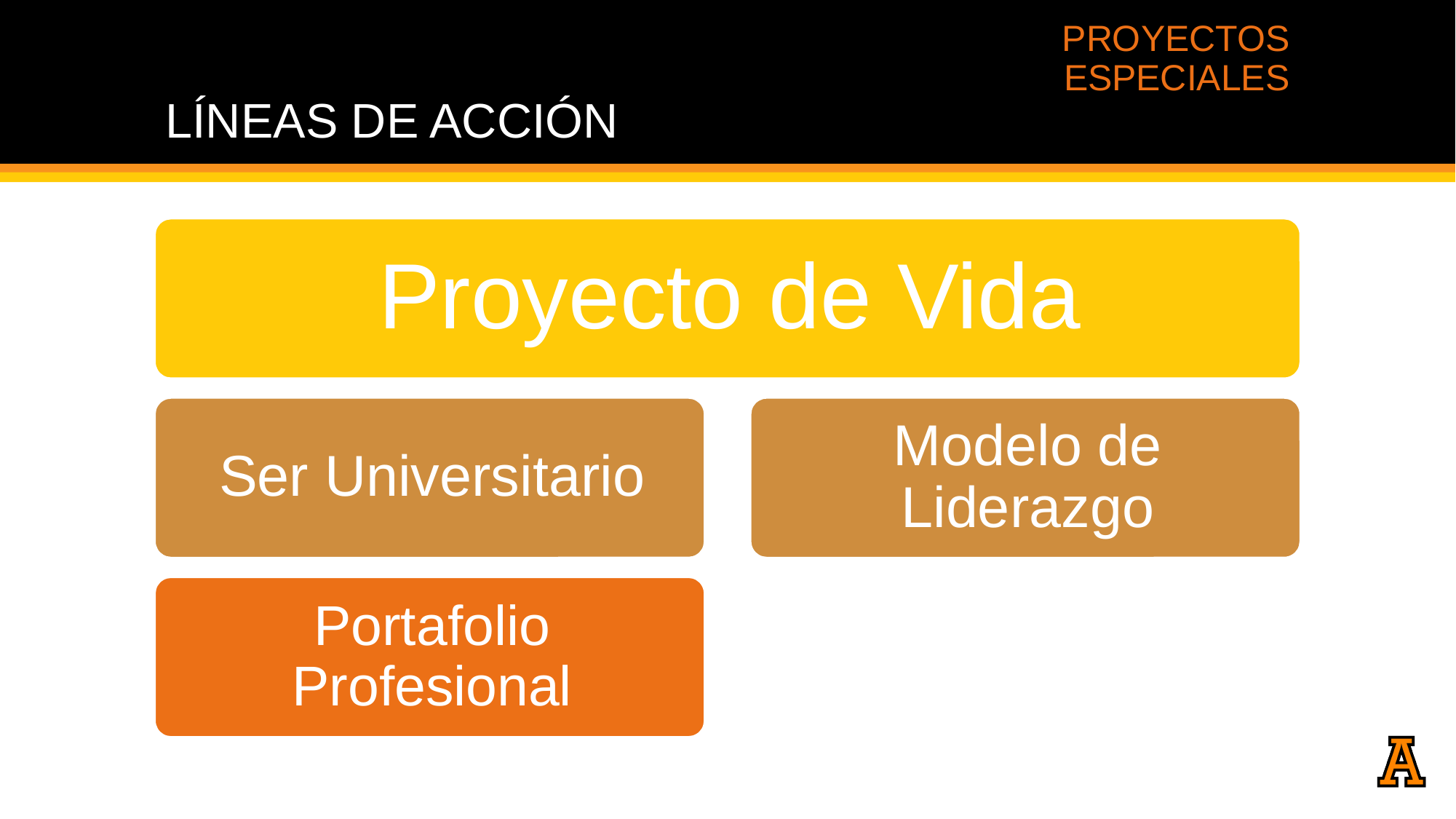

PROYECTOS
ESPECIALES
# LÍNEAS DE ACCIÓN
Proyecto de Vida
Ser Universitario
Portafolio Profesional
Modelo de Liderazgo